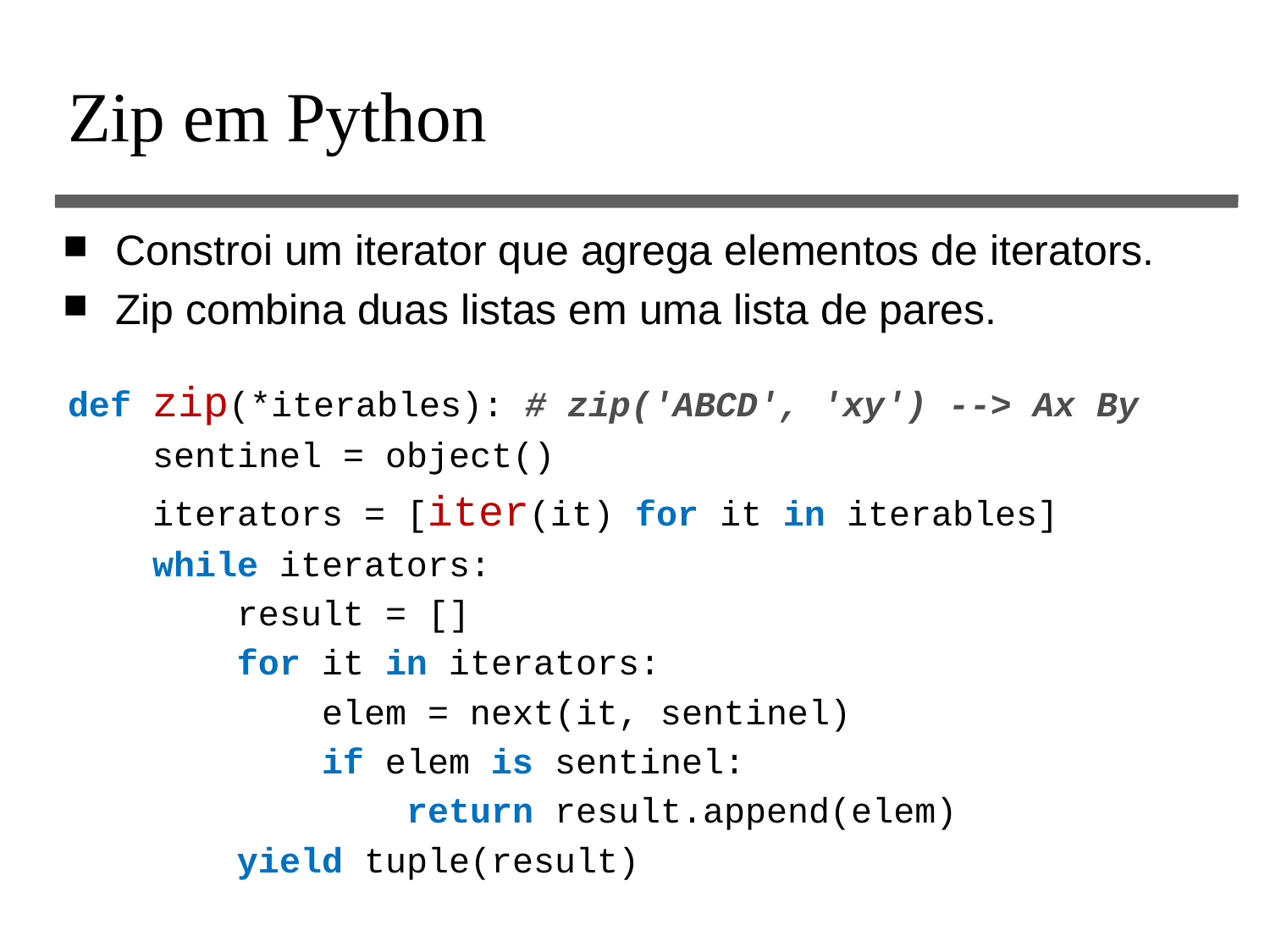

# Zip em Python
Constroi um iterator que agrega elementos de iterators.
Zip combina duas listas em uma lista de pares.

def zip(*iterables): # zip('ABCD', 'xy') --> Ax By
    sentinel = object()
    iterators = [iter(it) for it in iterables]
    while iterators:
        result = []
        for it in iterators:
            elem = next(it, sentinel)
            if elem is sentinel:
                return result.append(elem)
        yield tuple(result)